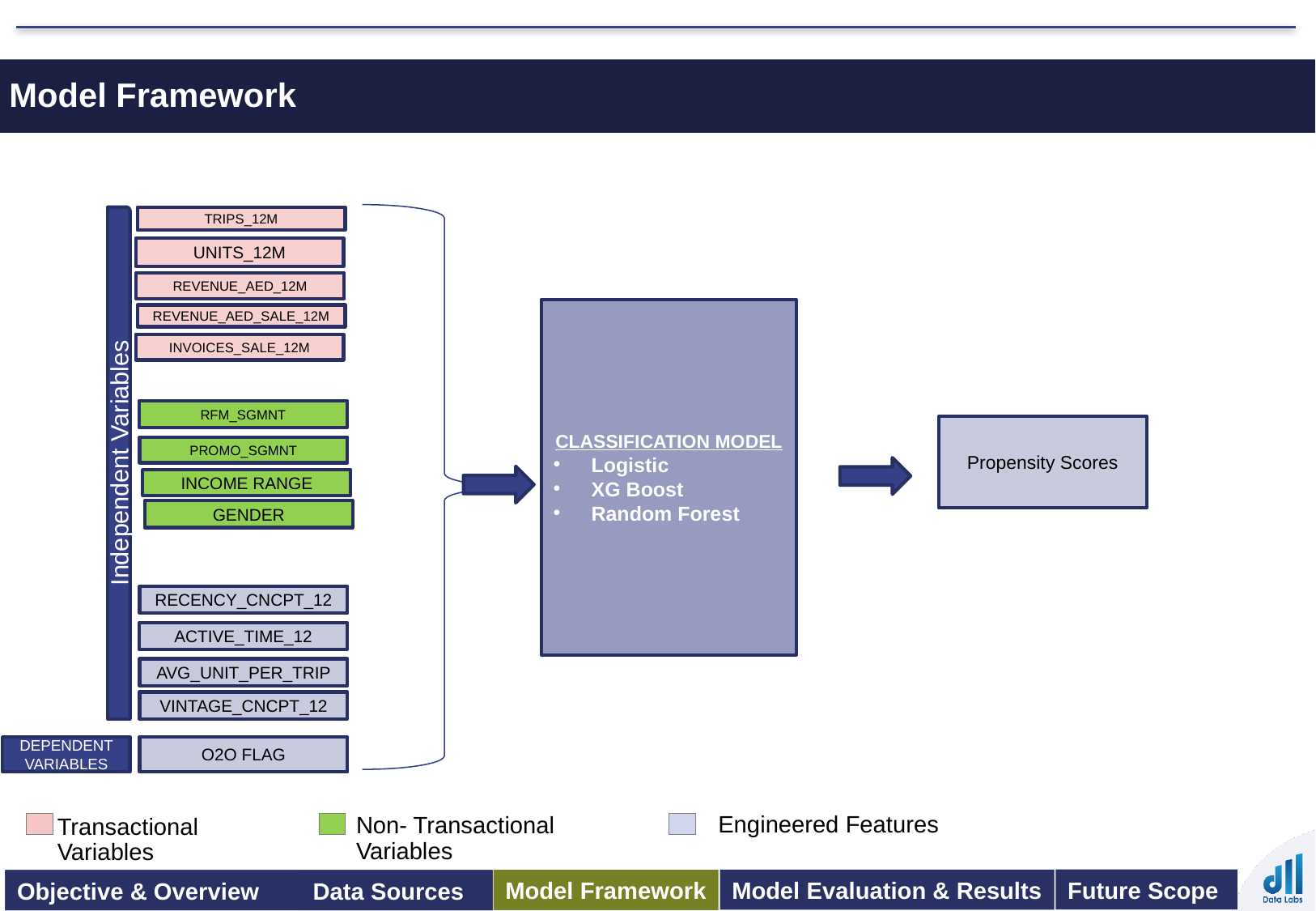

# Model Framework

Independent Variables
TRIPS_12M
UNITS_12M
REVENUE_AED_12M
CLASSIFICATION MODEL
Logistic
XG Boost
Random Forest
REVENUE_AED_SALE_12M
INVOICES_SALE_12M
RFM_SGMNT
Propensity Scores
PROMO_SGMNT

INCOME RANGE
GENDER
RECENCY_CNCPT_12
ACTIVE_TIME_12
AVG_UNIT_PER_TRIP
VINTAGE_CNCPT_12
DEPENDENT VARIABLES
O2O FLAG
Engineered Features

Non- Transactional Variables
Transactional Variables
Future Scope
Model Evaluation & Results
Model Framework
Objective & Overview
Objective & Overview
Data Sources
Data Sources